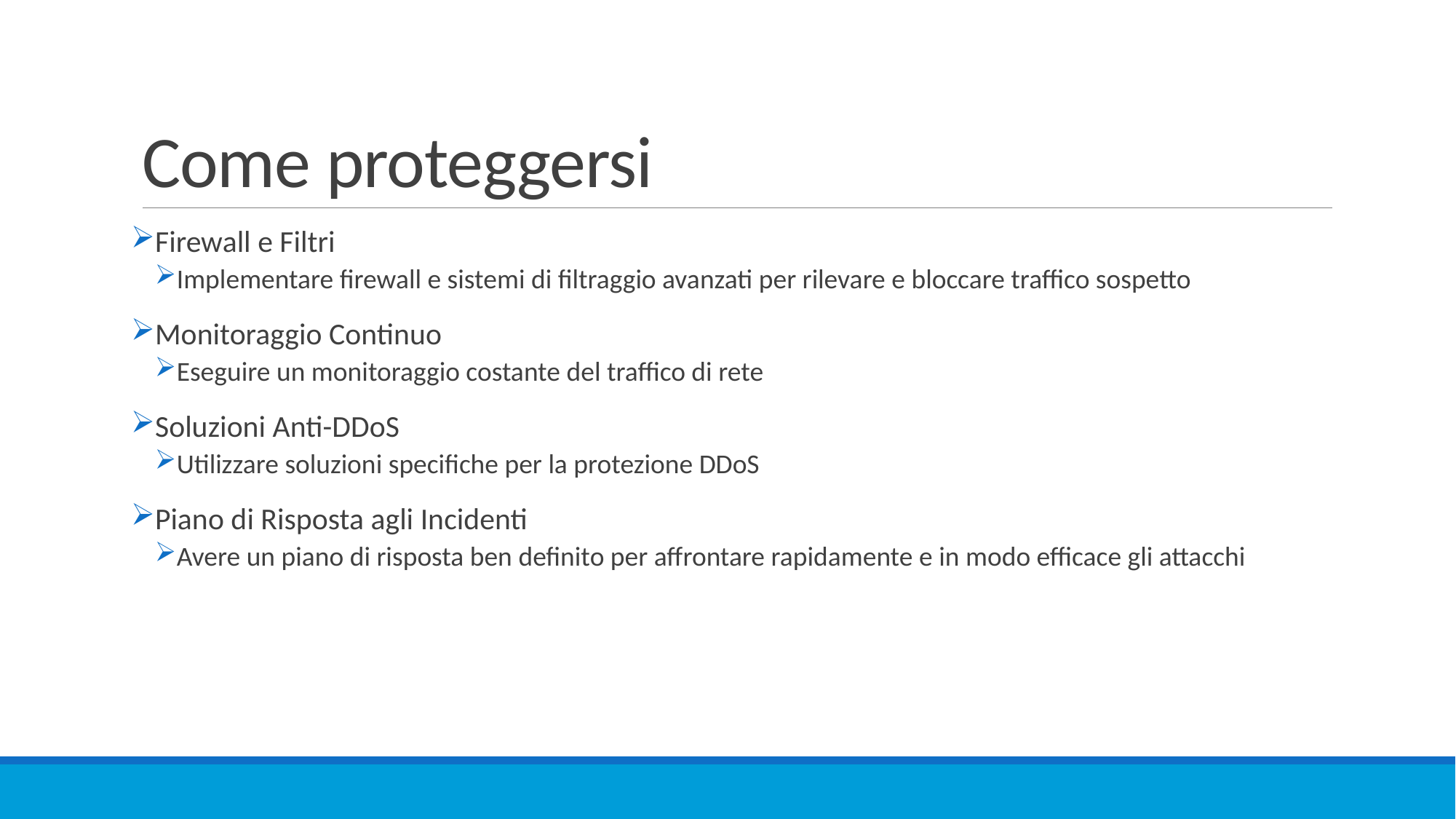

# Come proteggersi
Firewall e Filtri
Implementare firewall e sistemi di filtraggio avanzati per rilevare e bloccare traffico sospetto
Monitoraggio Continuo
Eseguire un monitoraggio costante del traffico di rete
Soluzioni Anti-DDoS
Utilizzare soluzioni specifiche per la protezione DDoS
Piano di Risposta agli Incidenti
Avere un piano di risposta ben definito per affrontare rapidamente e in modo efficace gli attacchi